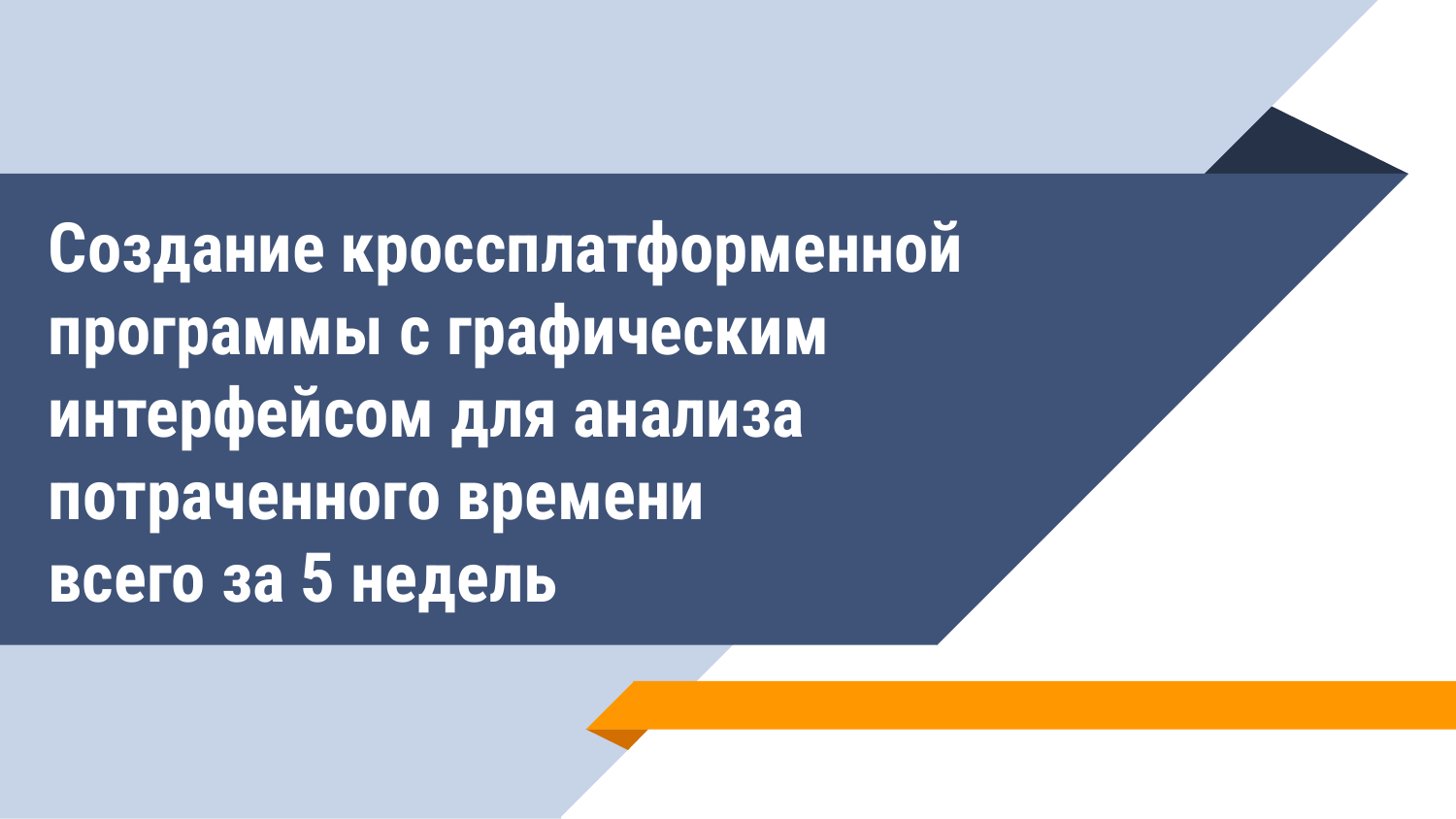

# Создание кроссплатформенной программы с графическим интерфейсом для анализа потраченного времени
всего за 5 недель